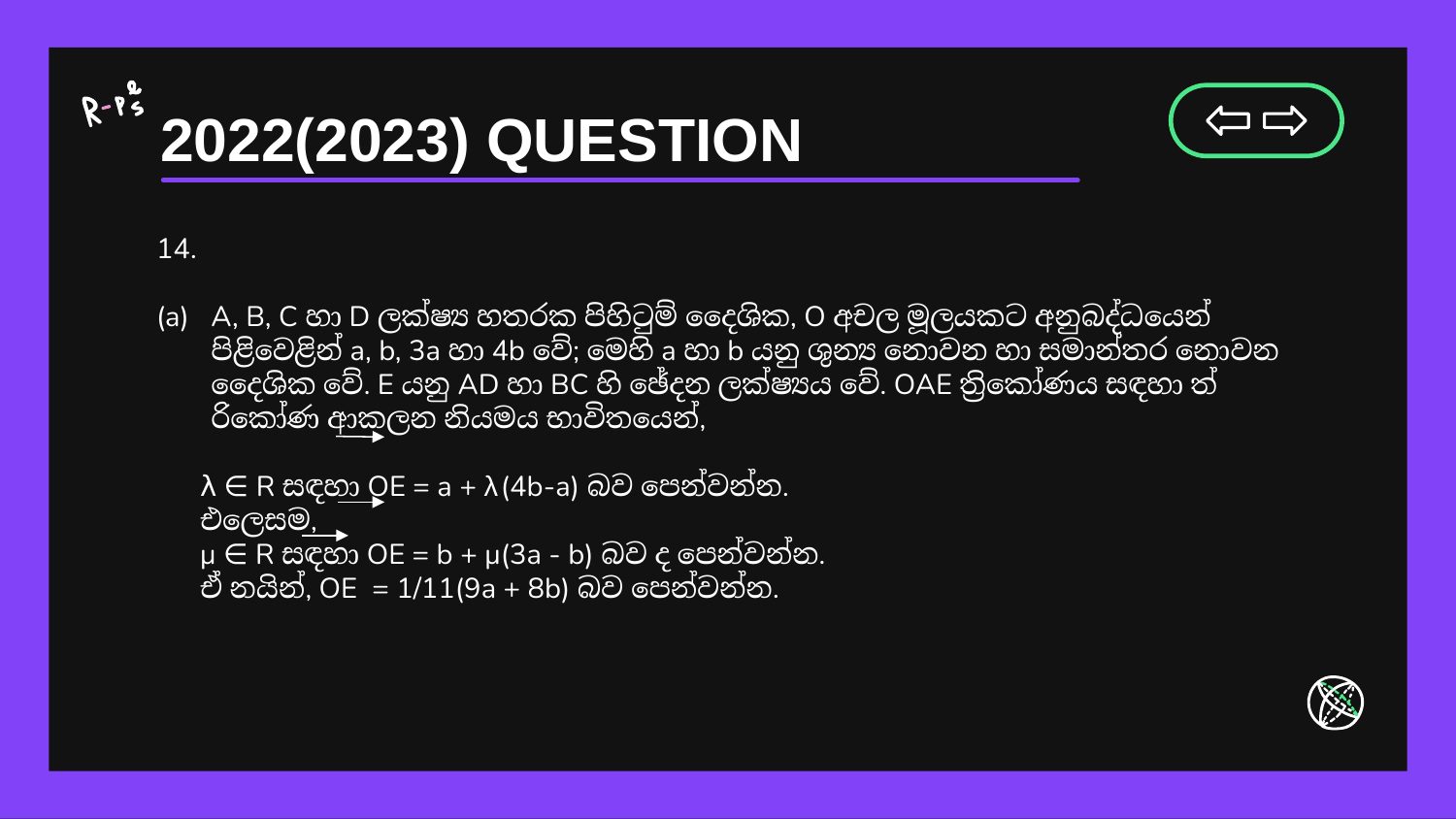

# 2022(2023) QUESTION

14.

A, B, C හා D ලක්ෂ්‍ය හතරක පිහිටුම් දෛශික, O අචල මූලයකට අනුබද්ධයෙන් පිළිවෙළින් a, b, 3a හා 4b වේ; මෙහි a හා b යනු ශුන්‍ය නොවන හා සමාන්තර නොවන දෛශික වේ. E යනු AD හා BC හි ඡේදන ලක්ෂ්‍යය වේ. OAE ත්‍රිකෝණය සඳහා ත්‍රිකෝණ ආකලන නියමය භාවිතයෙන්,

      λ ∈ R සඳහා OE = a + λ(4b-a) බව පෙන්වන්න.
      එලෙසම,
      μ ∈ R සඳහා OE = b + μ(3a - b) බව ද පෙන්වන්න.
      ඒ නයින්, OE  = 1/11(9a + 8b) බව පෙන්වන්න.